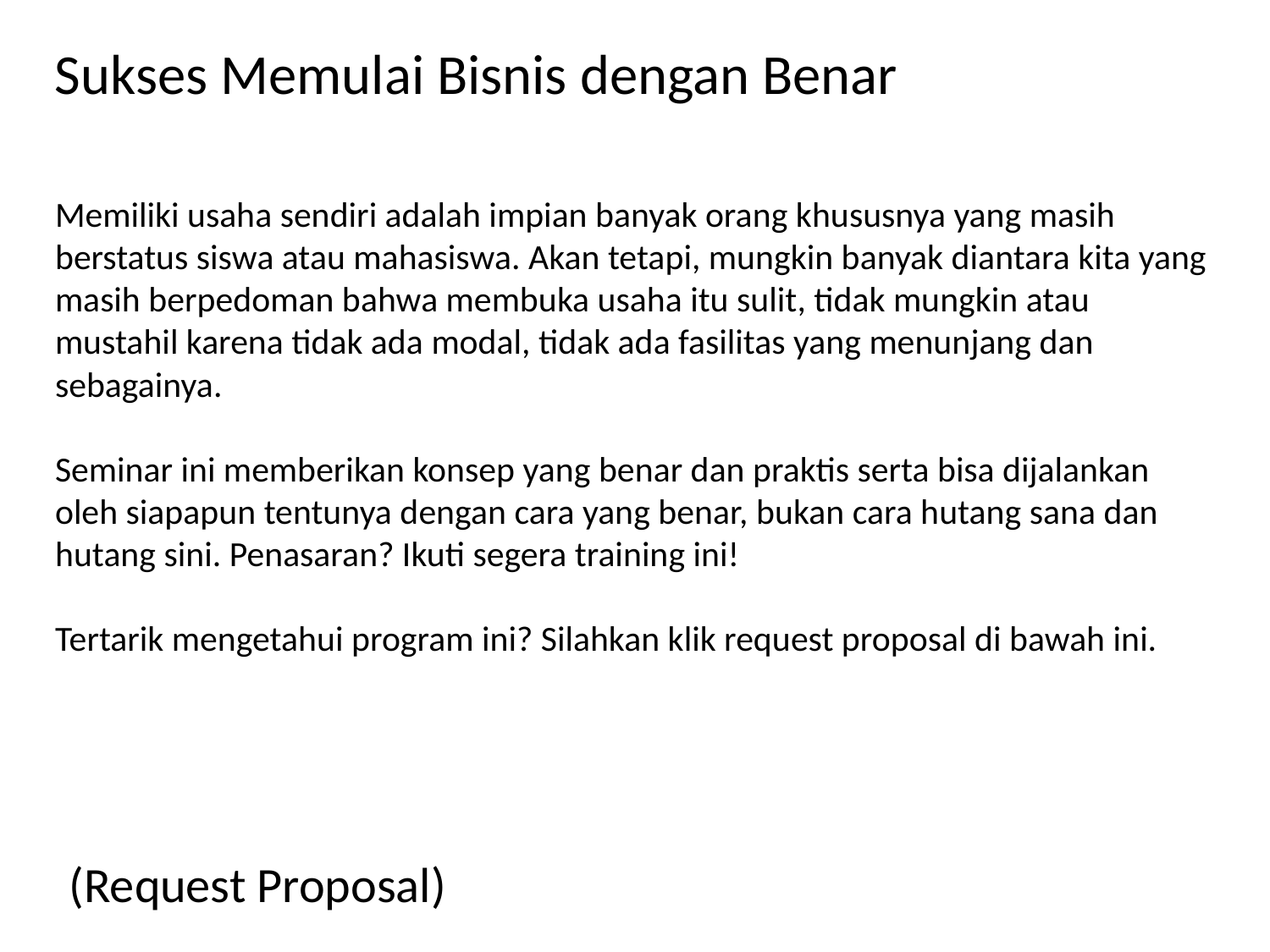

Sukses Memulai Bisnis dengan Benar
Memiliki usaha sendiri adalah impian banyak orang khususnya yang masih berstatus siswa atau mahasiswa. Akan tetapi, mungkin banyak diantara kita yang masih berpedoman bahwa membuka usaha itu sulit, tidak mungkin atau mustahil karena tidak ada modal, tidak ada fasilitas yang menunjang dan sebagainya.

Seminar ini memberikan konsep yang benar dan praktis serta bisa dijalankan oleh siapapun tentunya dengan cara yang benar, bukan cara hutang sana dan hutang sini. Penasaran? Ikuti segera training ini!

Tertarik mengetahui program ini? Silahkan klik request proposal di bawah ini.
(Request Proposal)